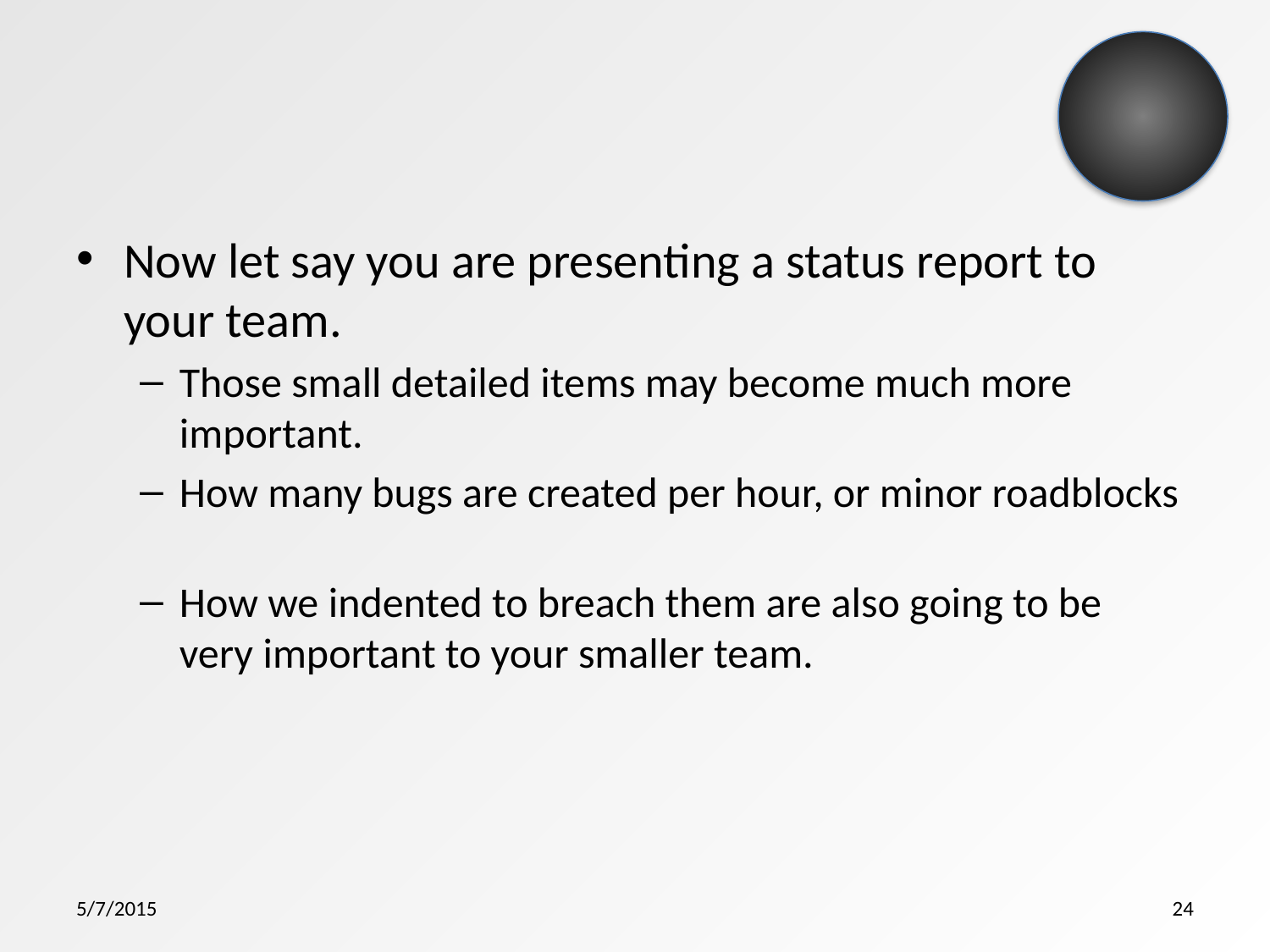

Now let say you are presenting a status report to your team.
Those small detailed items may become much more important.
How many bugs are created per hour, or minor roadblocks
How we indented to breach them are also going to be very important to your smaller team.

5/7/2015
24